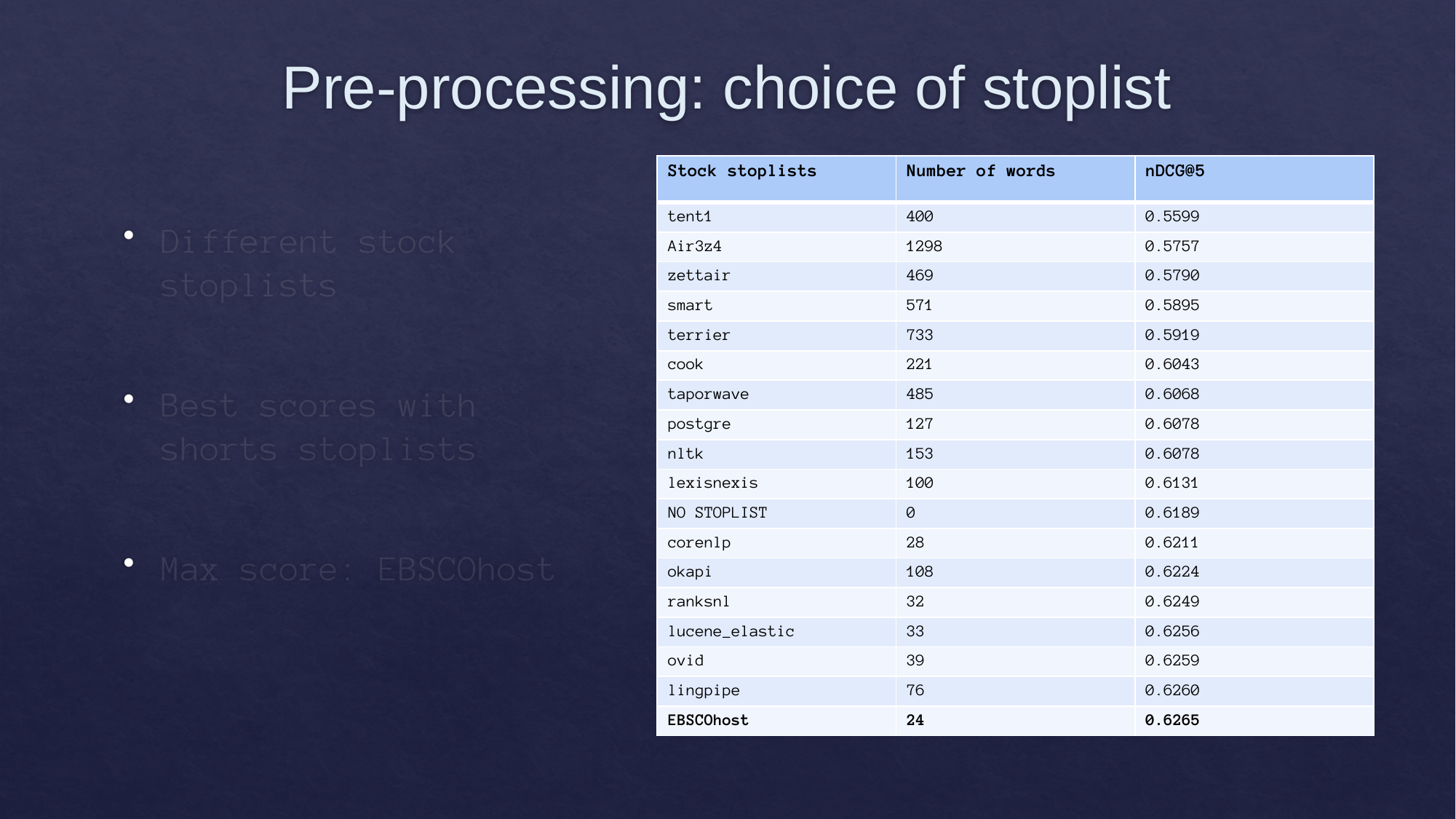

# Pre-processing: choice of stoplist
| Stock stoplists | Number of words | nDCG@5 |
| --- | --- | --- |
| tent1 | 400 | 0.5599 |
| Air3z4 | 1298 | 0.5757 |
| zettair | 469 | 0.5790 |
| smart | 571 | 0.5895 |
| terrier | 733 | 0.5919 |
| cook | 221 | 0.6043 |
| taporwave | 485 | 0.6068 |
| postgre | 127 | 0.6078 |
| nltk | 153 | 0.6078 |
| lexisnexis | 100 | 0.6131 |
| NO STOPLIST | 0 | 0.6189 |
| corenlp | 28 | 0.6211 |
| okapi | 108 | 0.6224 |
| ranksnl | 32 | 0.6249 |
| lucene\_elastic | 33 | 0.6256 |
| ovid | 39 | 0.6259 |
| lingpipe | 76 | 0.6260 |
| EBSCOhost | 24 | 0.6265 |
Different stock stoplists

Best scores with shorts stoplists

Max score: EBSCOhost